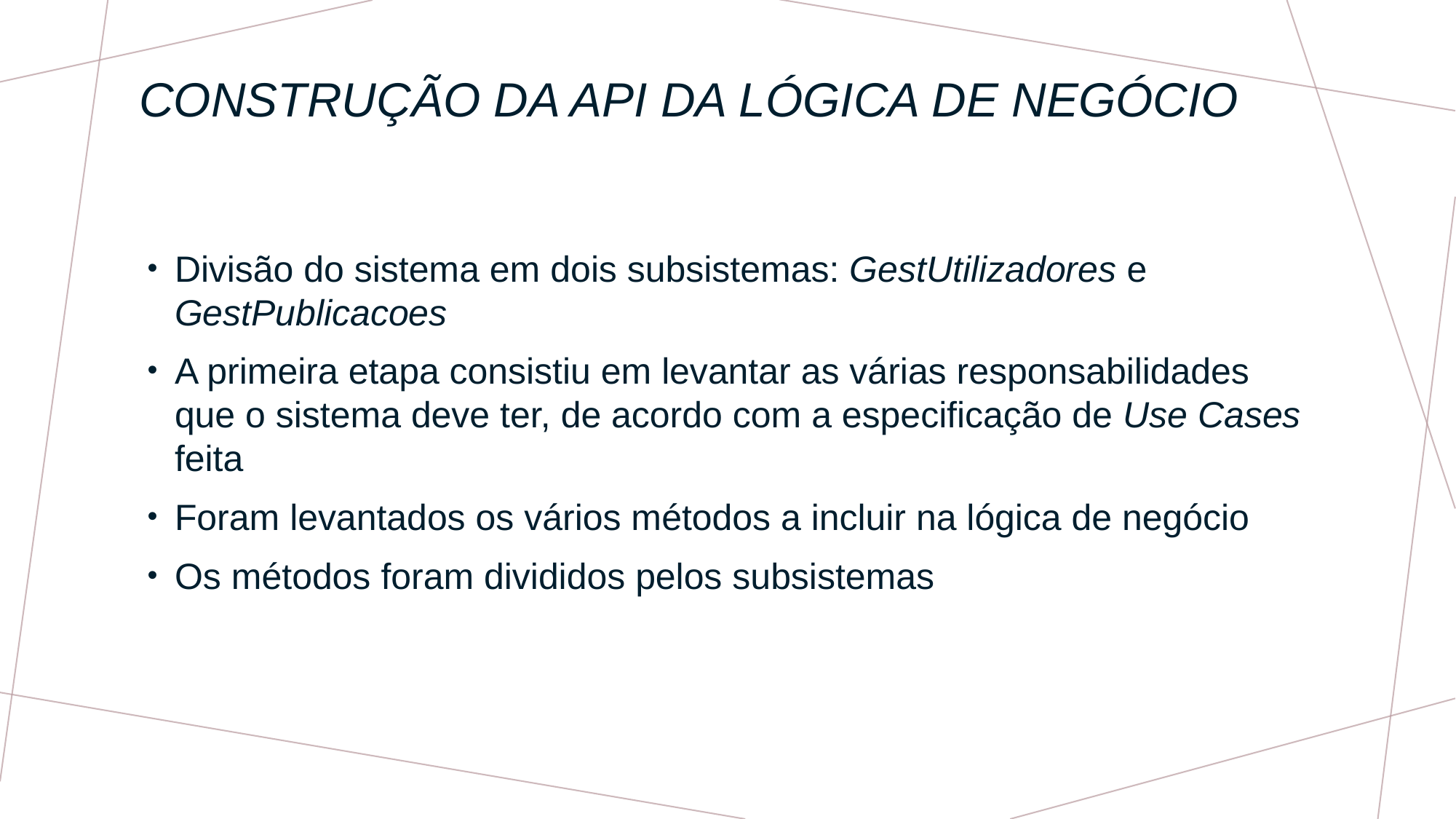

# Construção da API da Lógica de Negócio
Divisão do sistema em dois subsistemas: GestUtilizadores e GestPublicacoes
A primeira etapa consistiu em levantar as várias responsabilidades que o sistema deve ter, de acordo com a especificação de Use Cases feita
Foram levantados os vários métodos a incluir na lógica de negócio
Os métodos foram divididos pelos subsistemas